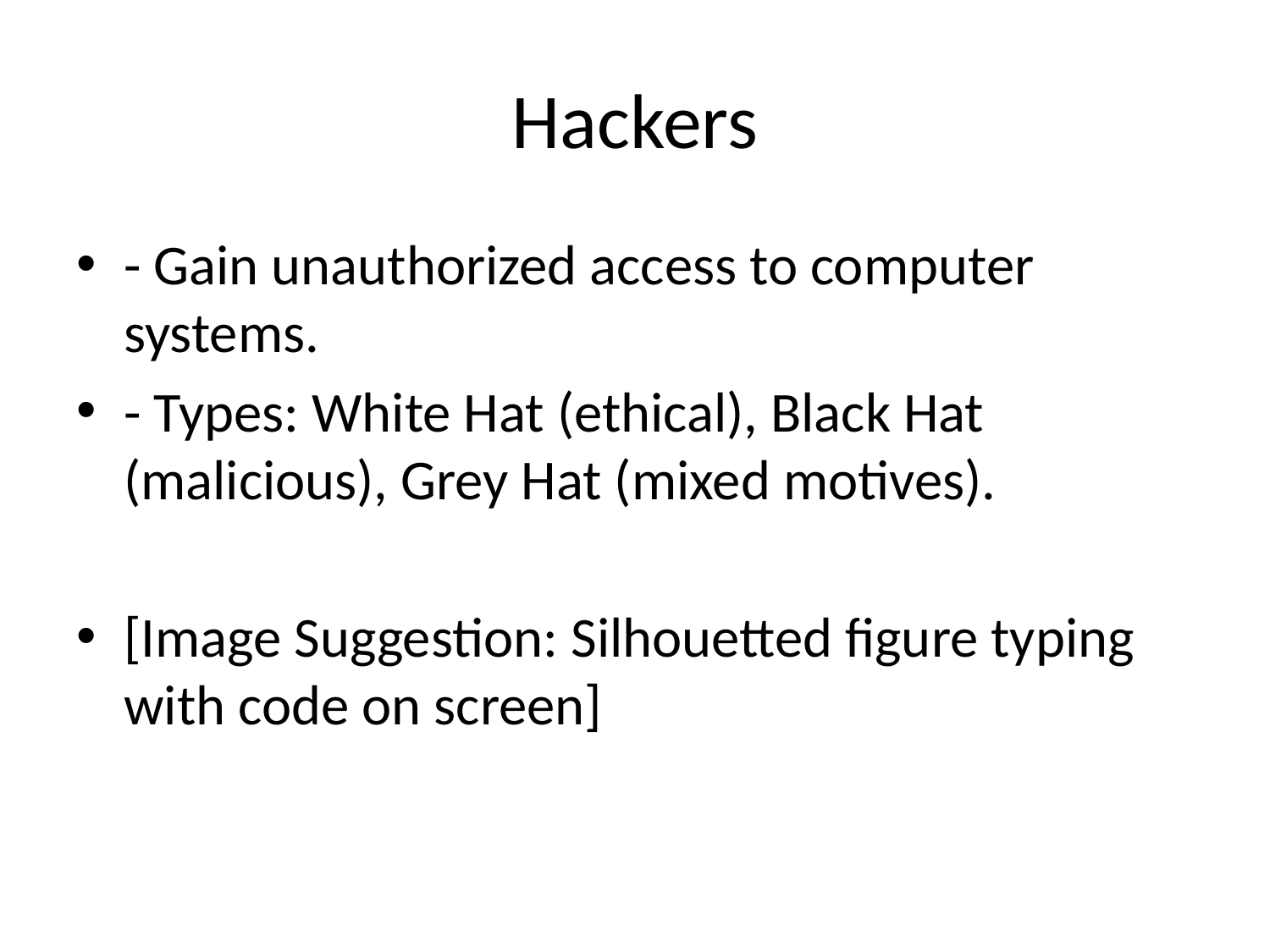

# Hackers
- Gain unauthorized access to computer systems.
- Types: White Hat (ethical), Black Hat (malicious), Grey Hat (mixed motives).

[Image Suggestion: Silhouetted figure typing with code on screen]